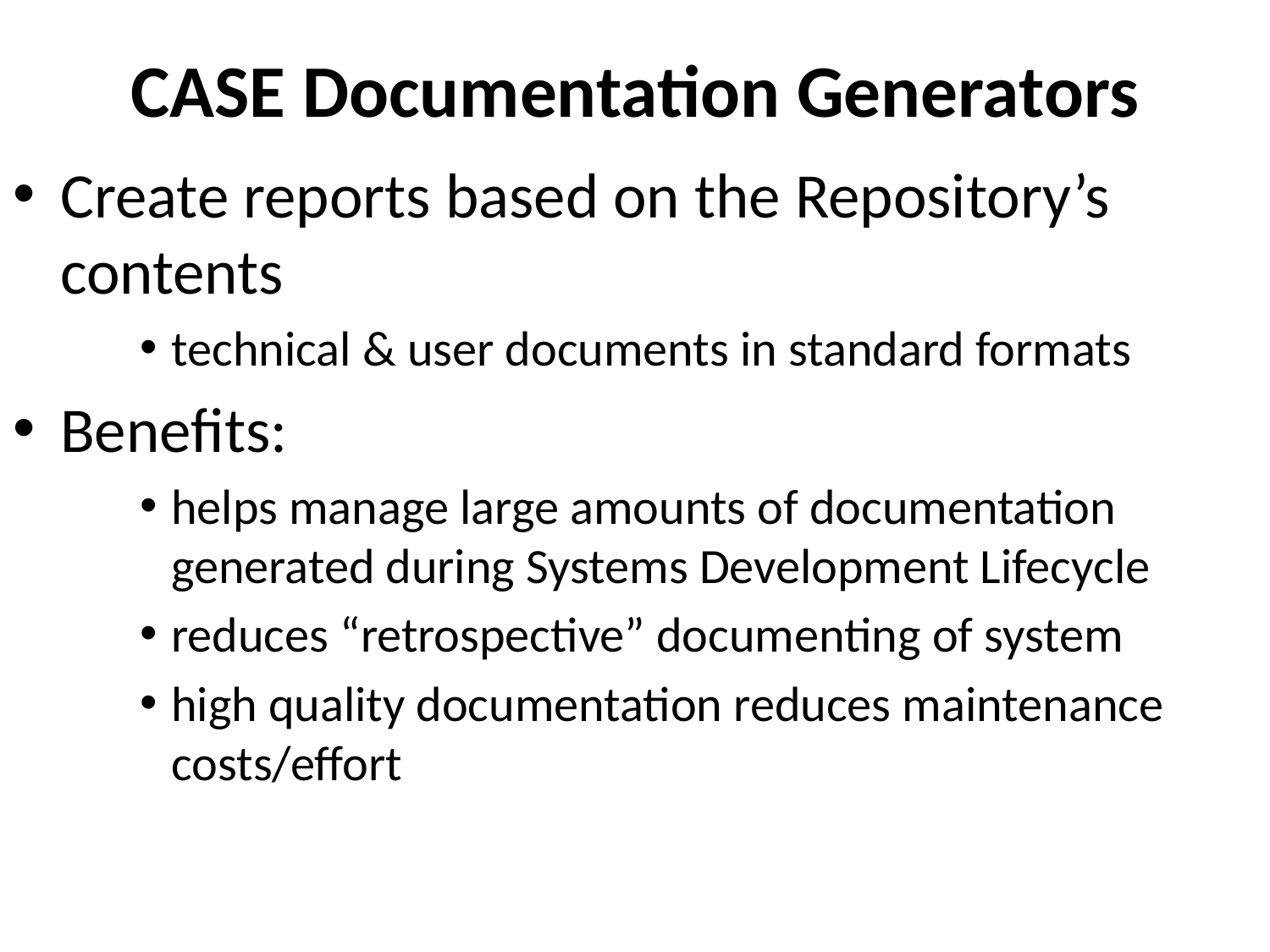

# CASE Documentation Generators
Create reports based on the Repository’s contents
technical & user documents in standard formats
Benefits:
helps manage large amounts of documentation generated during Systems Development Lifecycle
reduces “retrospective” documenting of system
high quality documentation reduces maintenance costs/effort